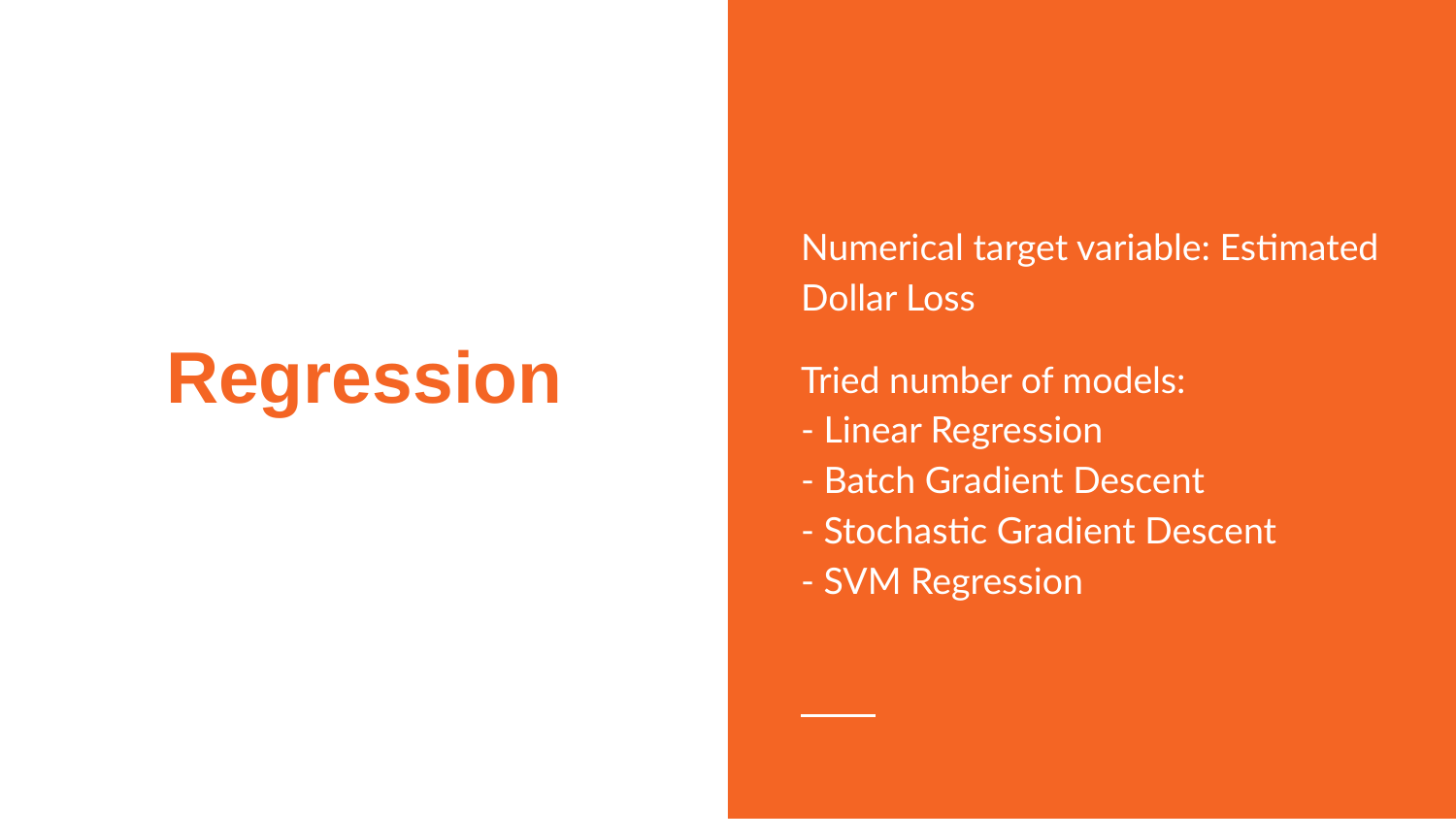

Numerical target variable: Estimated Dollar Loss
Tried number of models:
- Linear Regression
- Batch Gradient Descent
- Stochastic Gradient Descent
- SVM Regression
# Regression